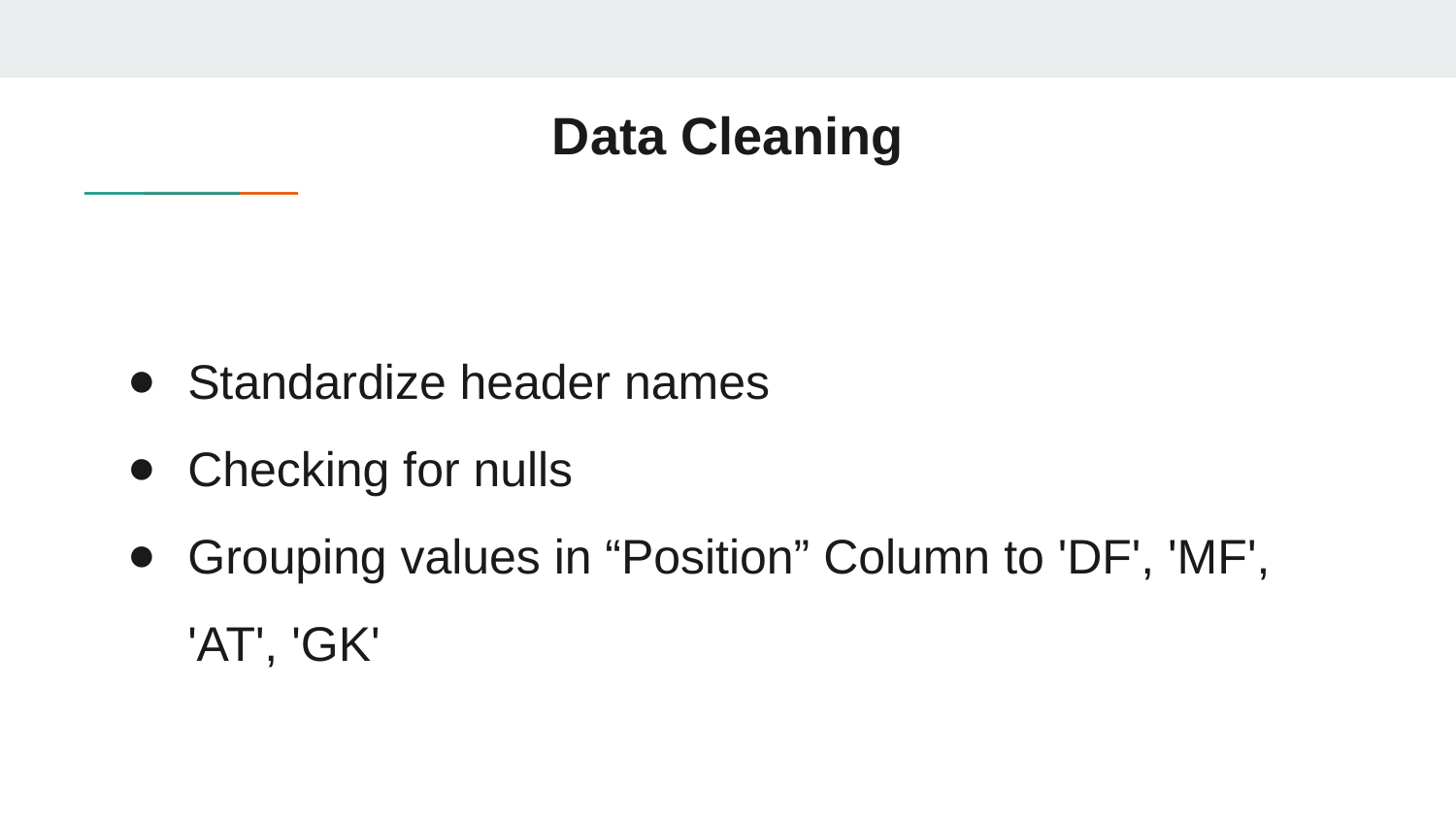

# Data Cleaning
Standardize header names
Checking for nulls
Grouping values in “Position” Column to 'DF', 'MF', 'AT', 'GK'